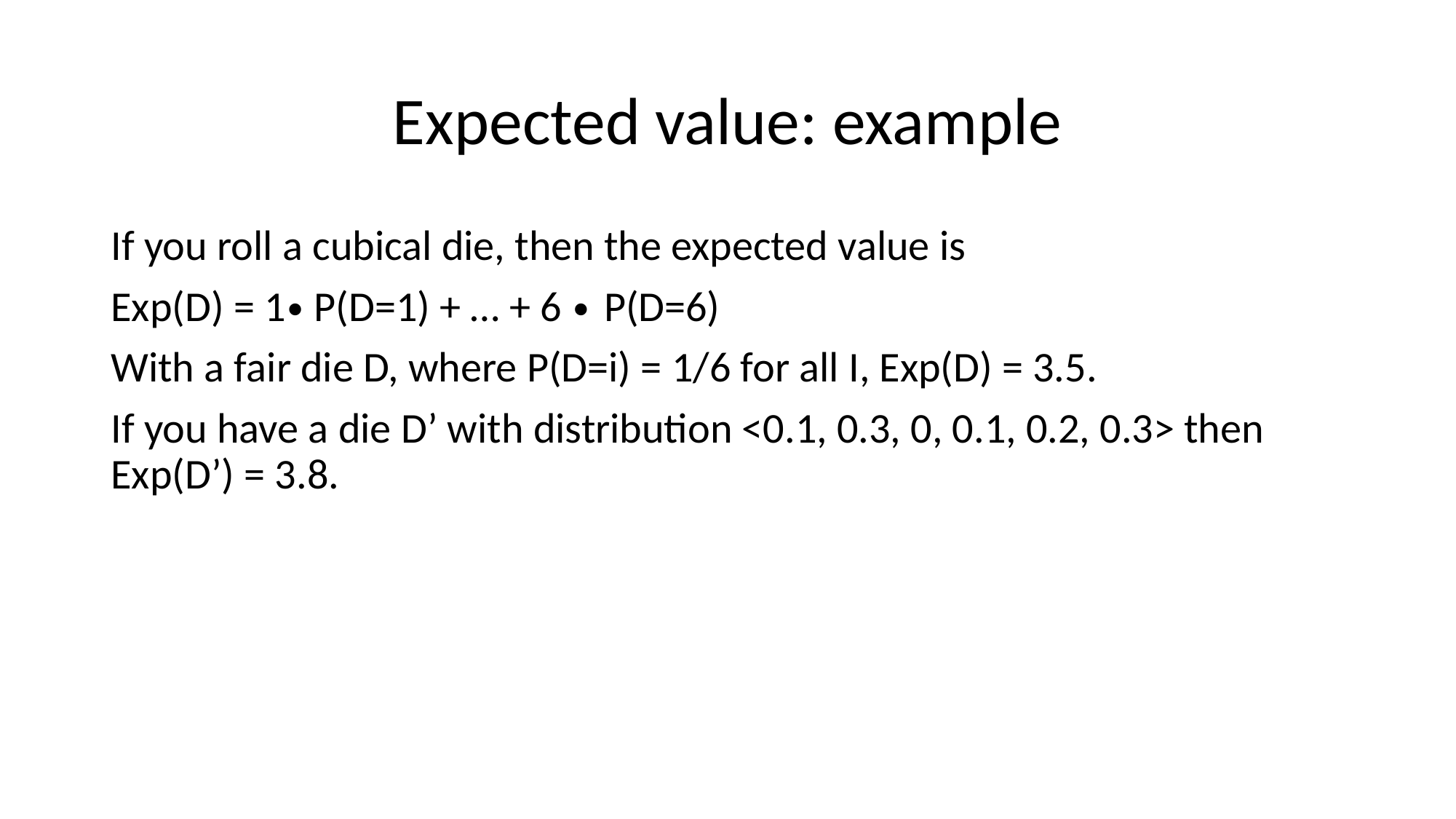

# Expected value: example
If you roll a cubical die, then the expected value is
Exp(D) = 1∙ P(D=1) + … + 6 ∙ P(D=6)
With a fair die D, where P(D=i) = 1/6 for all I, Exp(D) = 3.5.
If you have a die D’ with distribution <0.1, 0.3, 0, 0.1, 0.2, 0.3> then
Exp(D’) = 3.8.